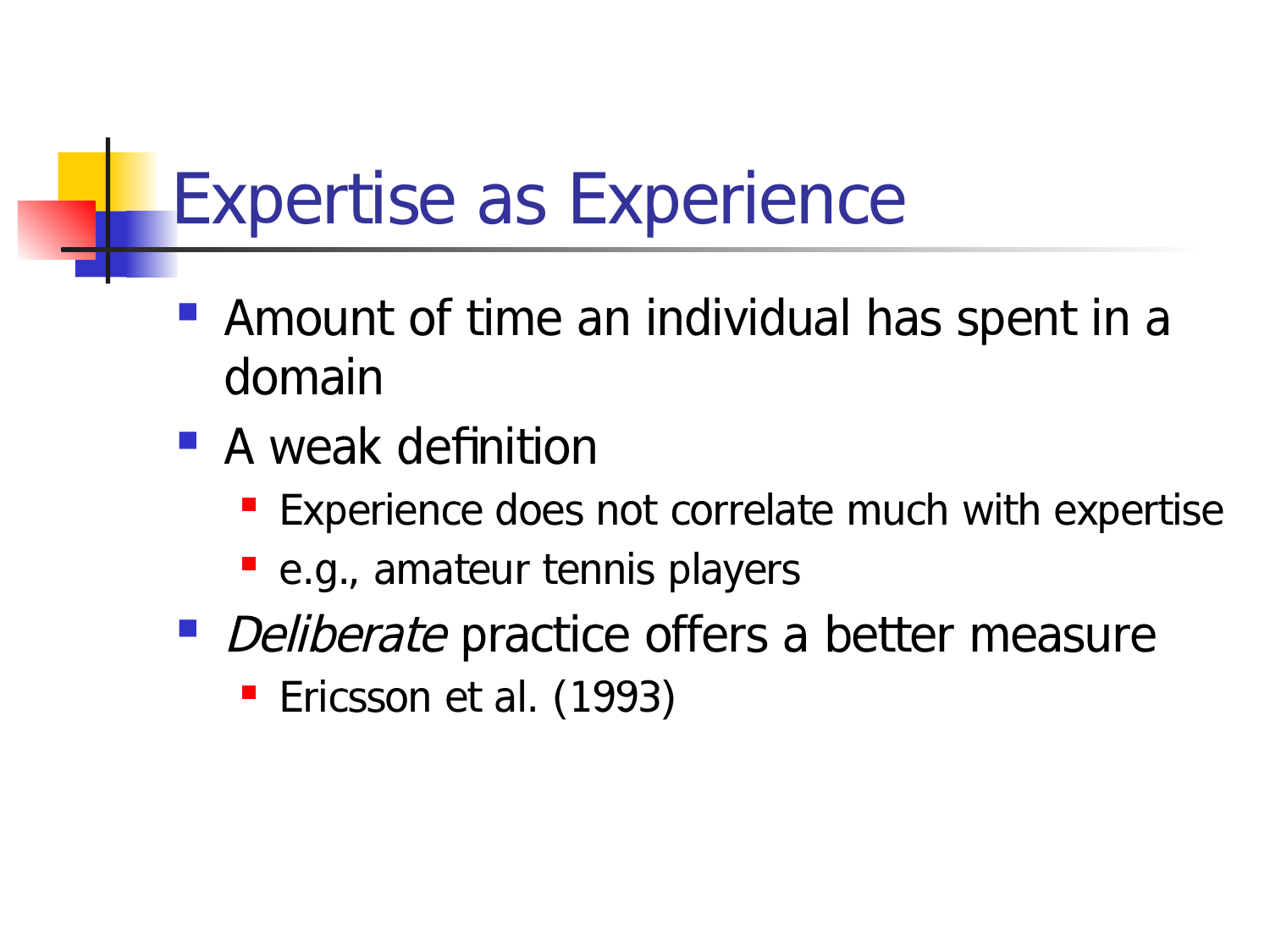

# Expertise as Experience
Amount of time an individual has spent in a domain
A weak definition
Experience does not correlate much with expertise
e.g., amateur tennis players
Deliberate practice offers a better measure
Ericsson et al. (1993)